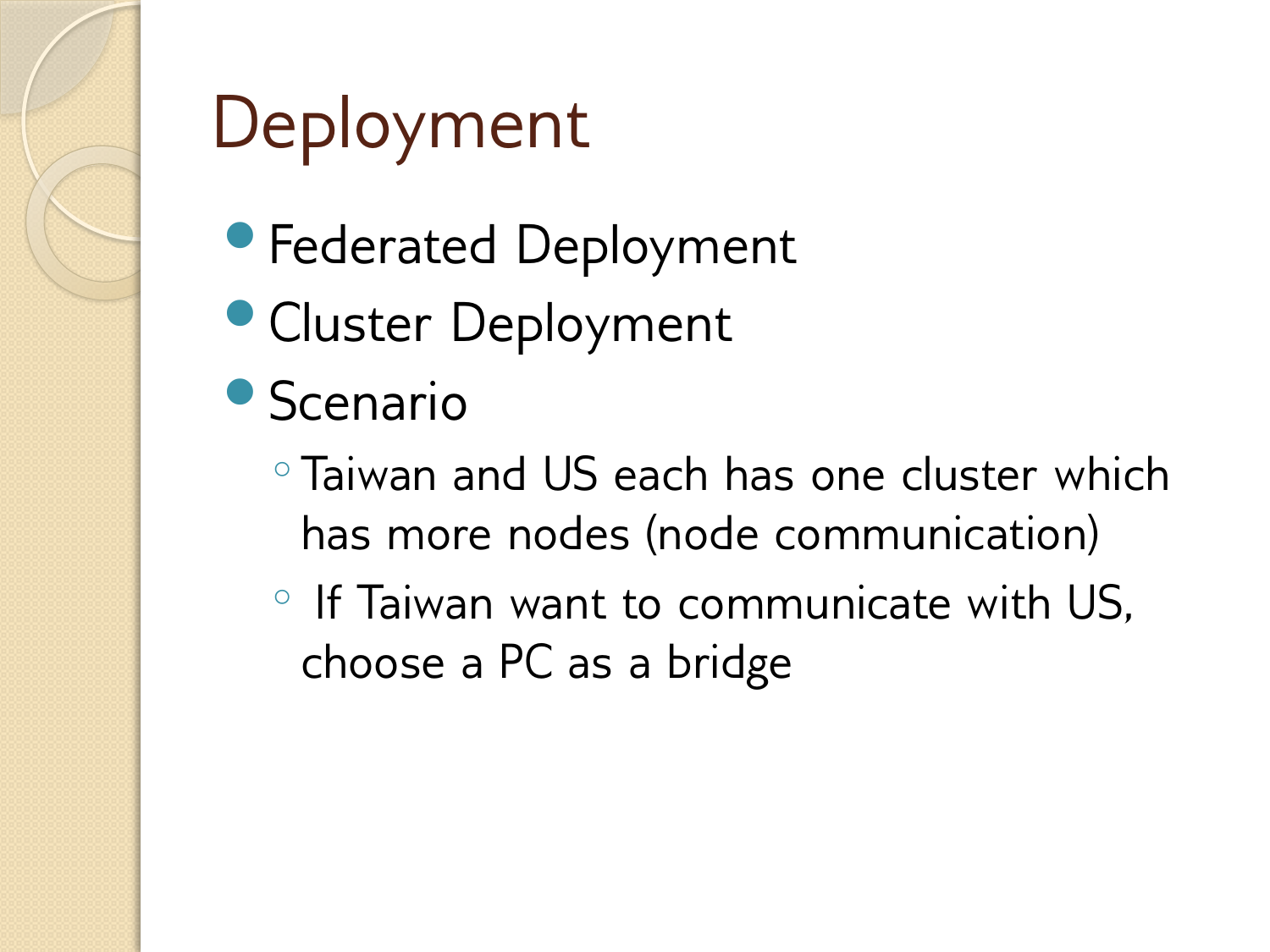

# Deployment
Federated Deployment
Cluster Deployment
Scenario
Taiwan and US each has one cluster which has more nodes (node communication)
 If Taiwan want to communicate with US, choose a PC as a bridge